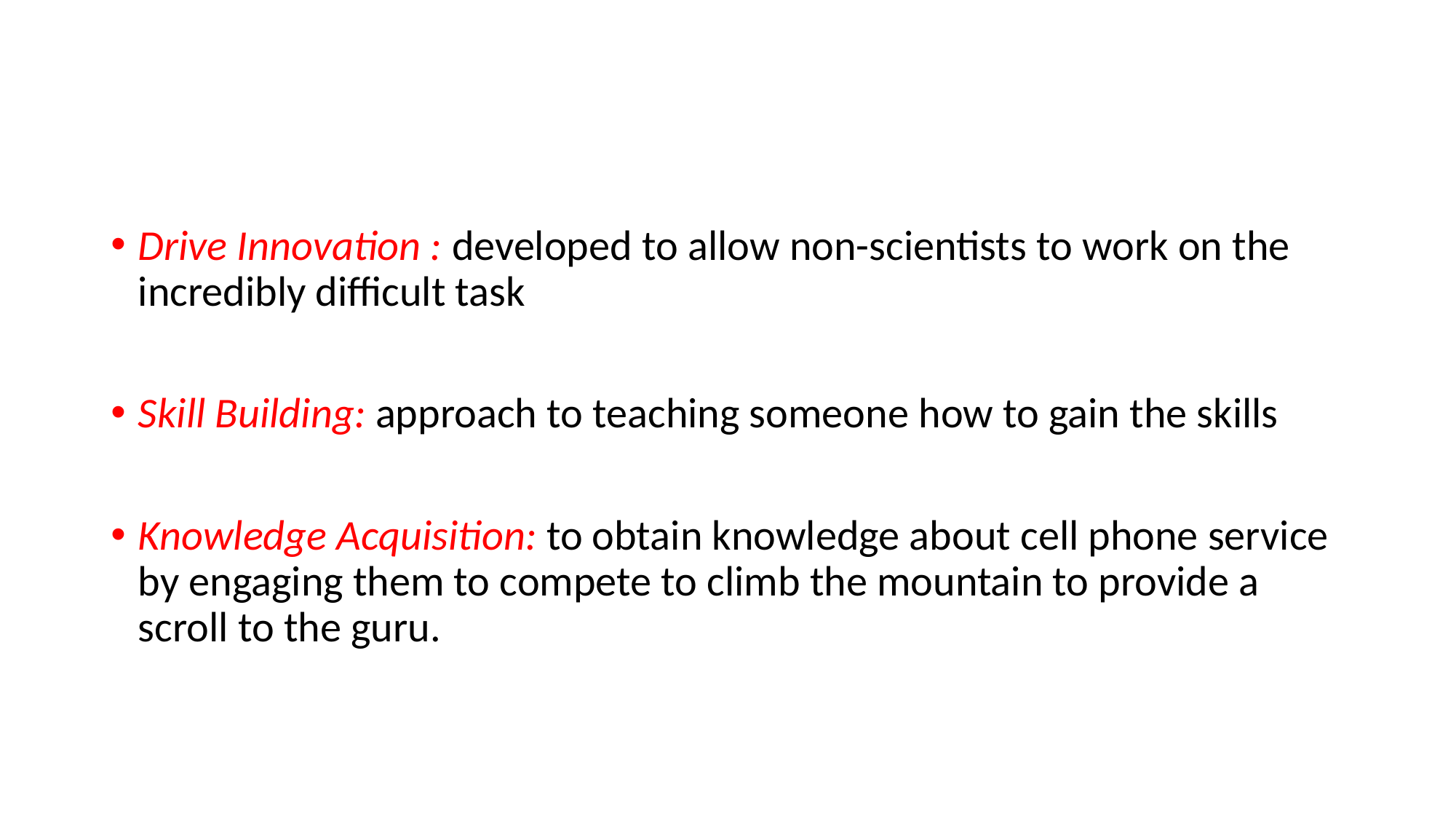

#
Drive Innovation : developed to allow non-scientists to work on the incredibly difficult task

Skill Building: approach to teaching someone how to gain the skills

Knowledge Acquisition: to obtain knowledge about cell phone service by engaging them to compete to climb the mountain to provide a scroll to the guru.